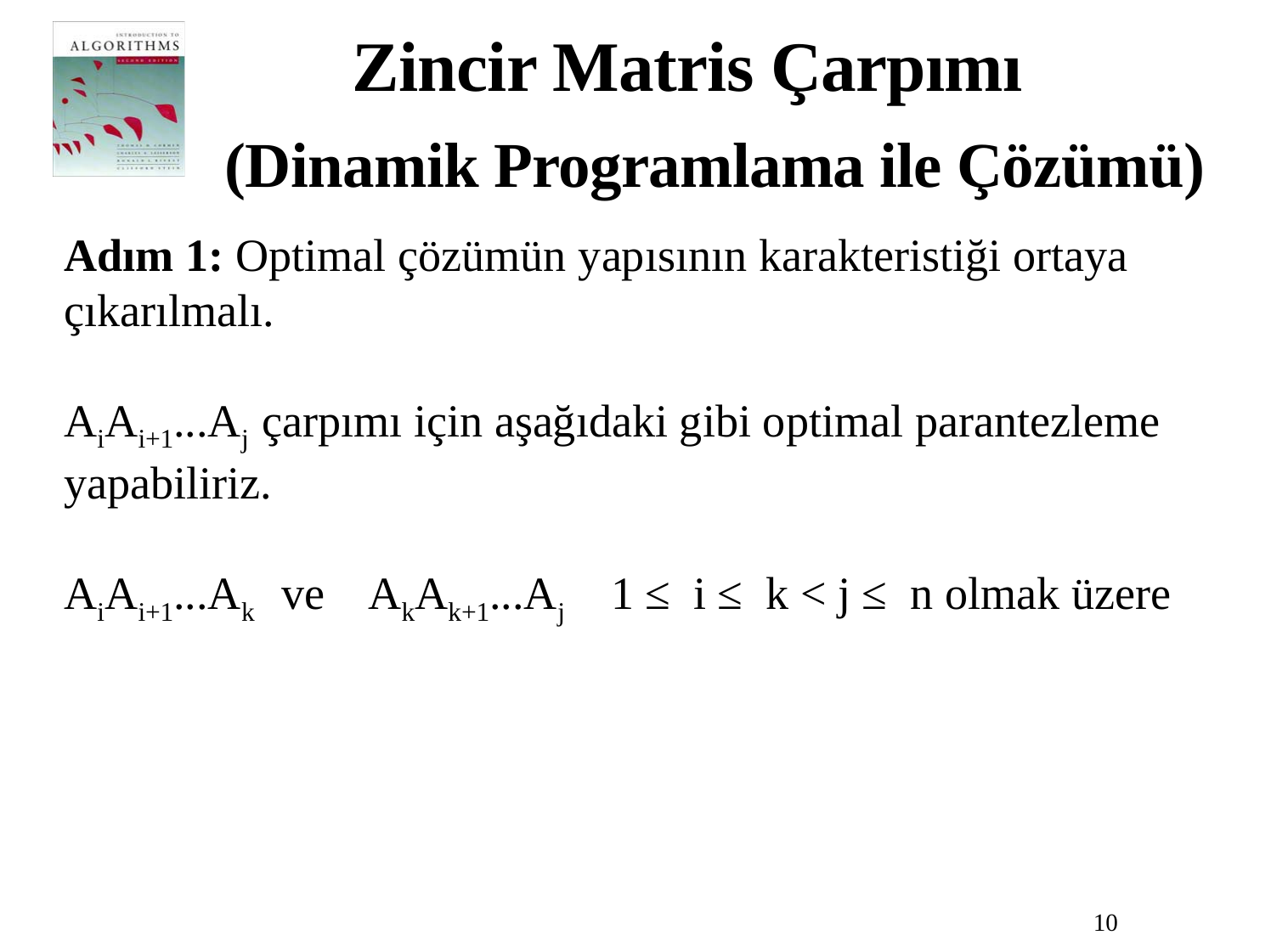

# Zincir Matris Çarpımı (Dinamik Programlama ile Çözümü)
Adım 1: Optimal çözümün yapısının karakteristiği ortaya çıkarılmalı.

AiAi+1...Aj  çarpımı için aşağıdaki gibi optimal parantezleme yapabiliriz.

AiAi+1...Ak    ve    AkAk+1...Aj       1 ≤  i ≤  k < j ≤  n olmak üzere

10